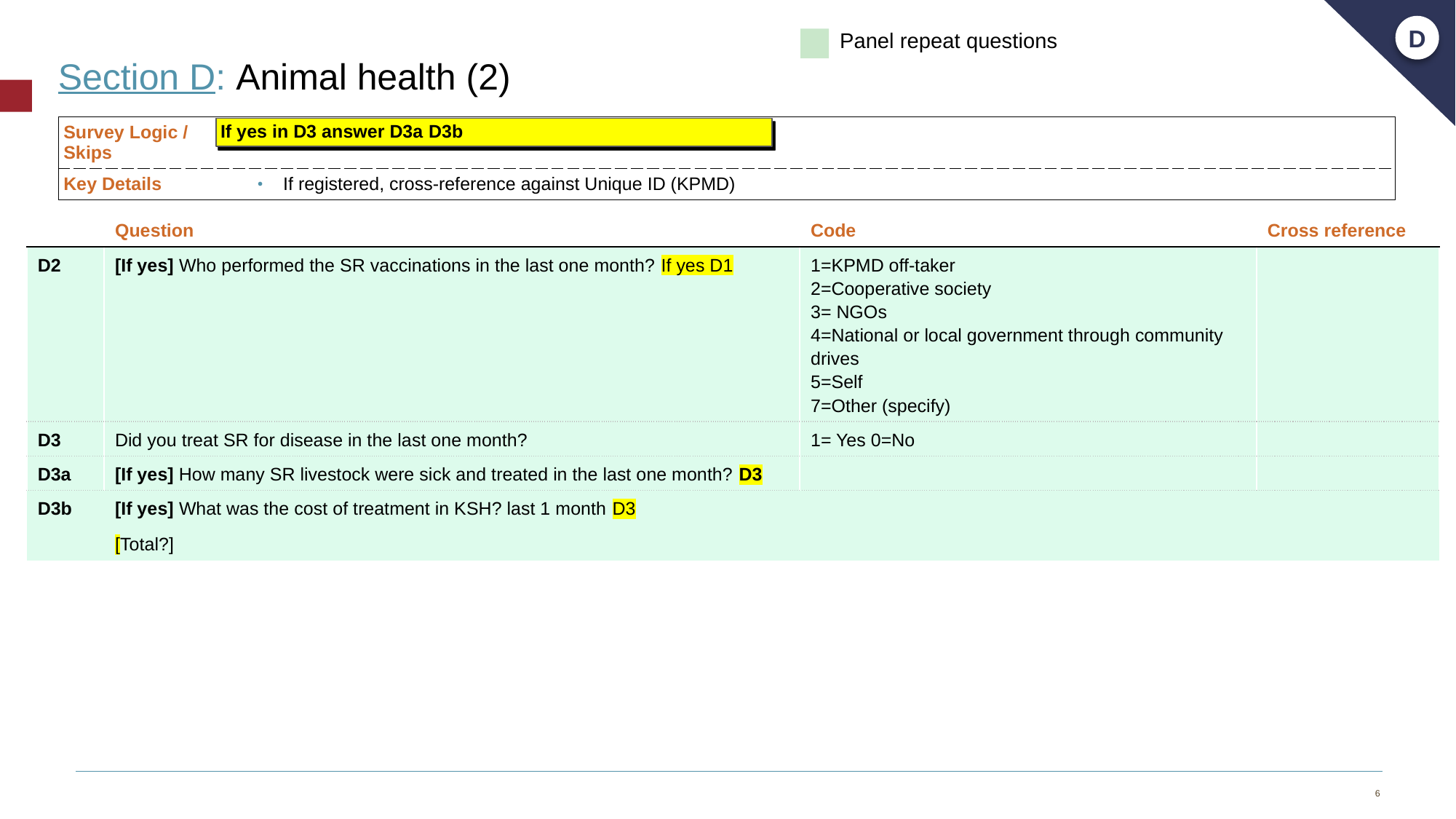

D
Panel repeat questions

# Section D: Animal health (2)
| Survey Logic / Skips |  |
| --- | --- |
| Key Details | If registered, cross-reference against Unique ID (KPMD) |
If yes in D3 answer D3a D3b
|  | Question | Code | Cross reference |
| --- | --- | --- | --- |
| D2 | [If yes] Who performed the SR vaccinations in the last one month? If yes D1 | 1=KPMD off-taker 2=Cooperative society 3= NGOs 4=National or local government through community drives 5=Self 7=Other (specify) |  |
| D3 | Did you treat SR for disease in the last one month? | 1= Yes 0=No |  |
| D3a | [If yes] How many SR livestock were sick and treated in the last one month? D3 |  |  |
| D3b | [If yes] What was the cost of treatment in KSH? last 1 month D3 [Total?] |  |  |